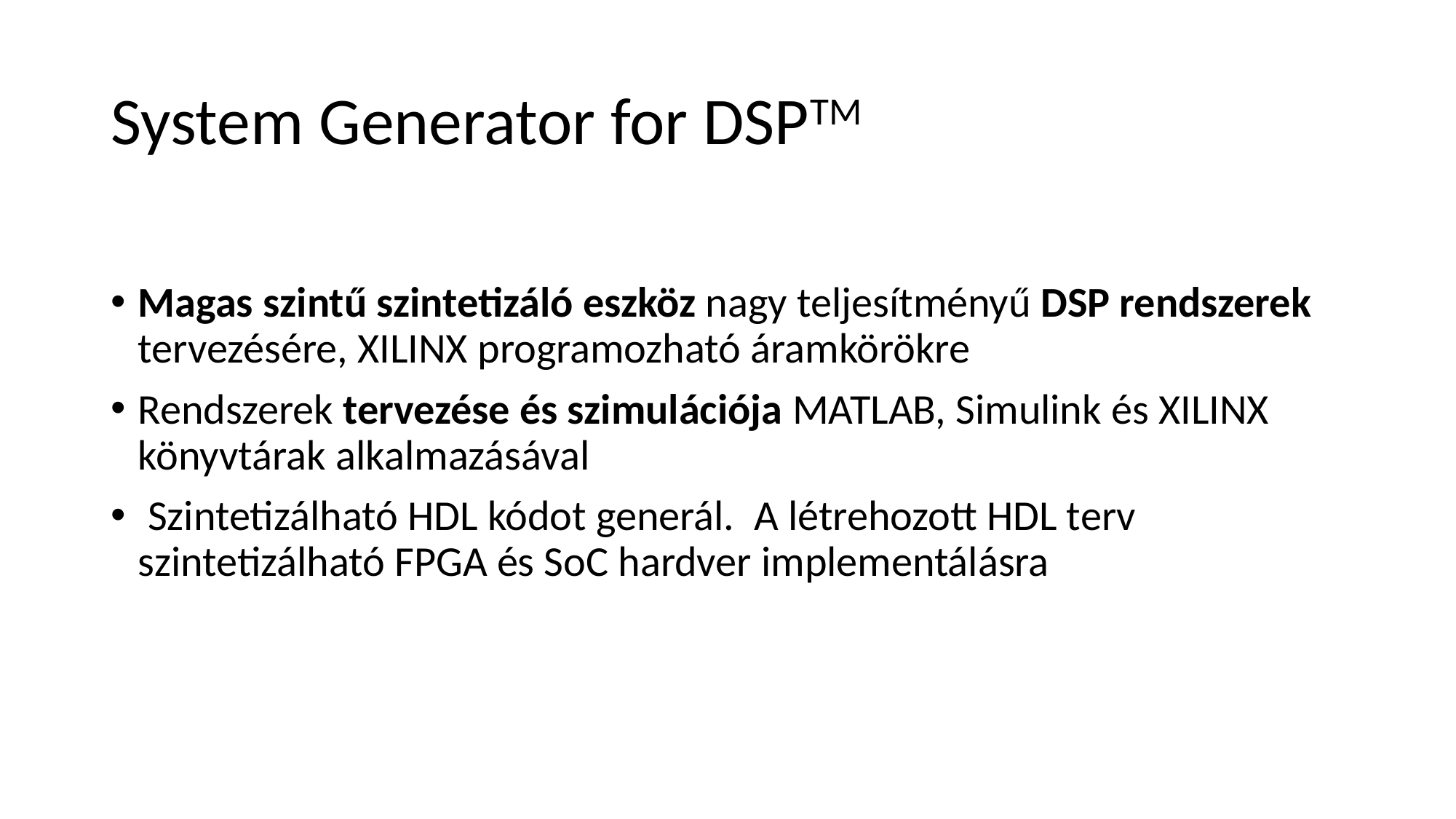

# System Generator for DSPTM

Magas szintű szintetizáló eszköz nagy teljesítményű DSP rendszerek tervezésére, XILINX programozható áramkörökre
Rendszerek tervezése és szimulációja MATLAB, Simulink és XILINX könyvtárak alkalmazásával
 Szintetizálható HDL kódot generál.  A létrehozott HDL terv szintetizálható FPGA és SoC hardver implementálásra